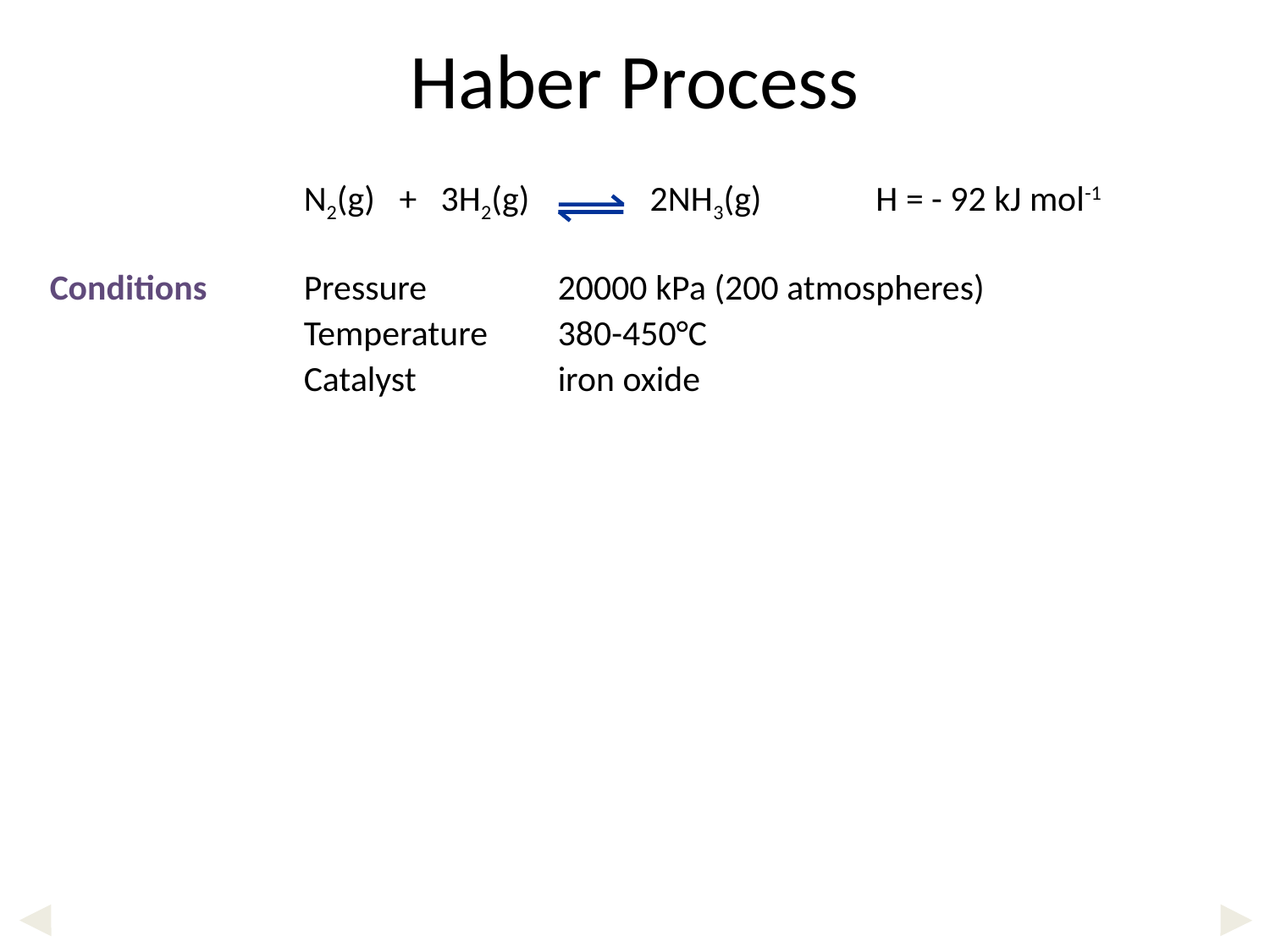

Haber Process
		N2(g)   +   3H2(g)               2NH3(g)   	        H = - 92 kJ mol-1

Conditions	Pressure		20000 kPa (200 atmospheres)
		Temperature	380-450°C
		Catalyst		iron oxide